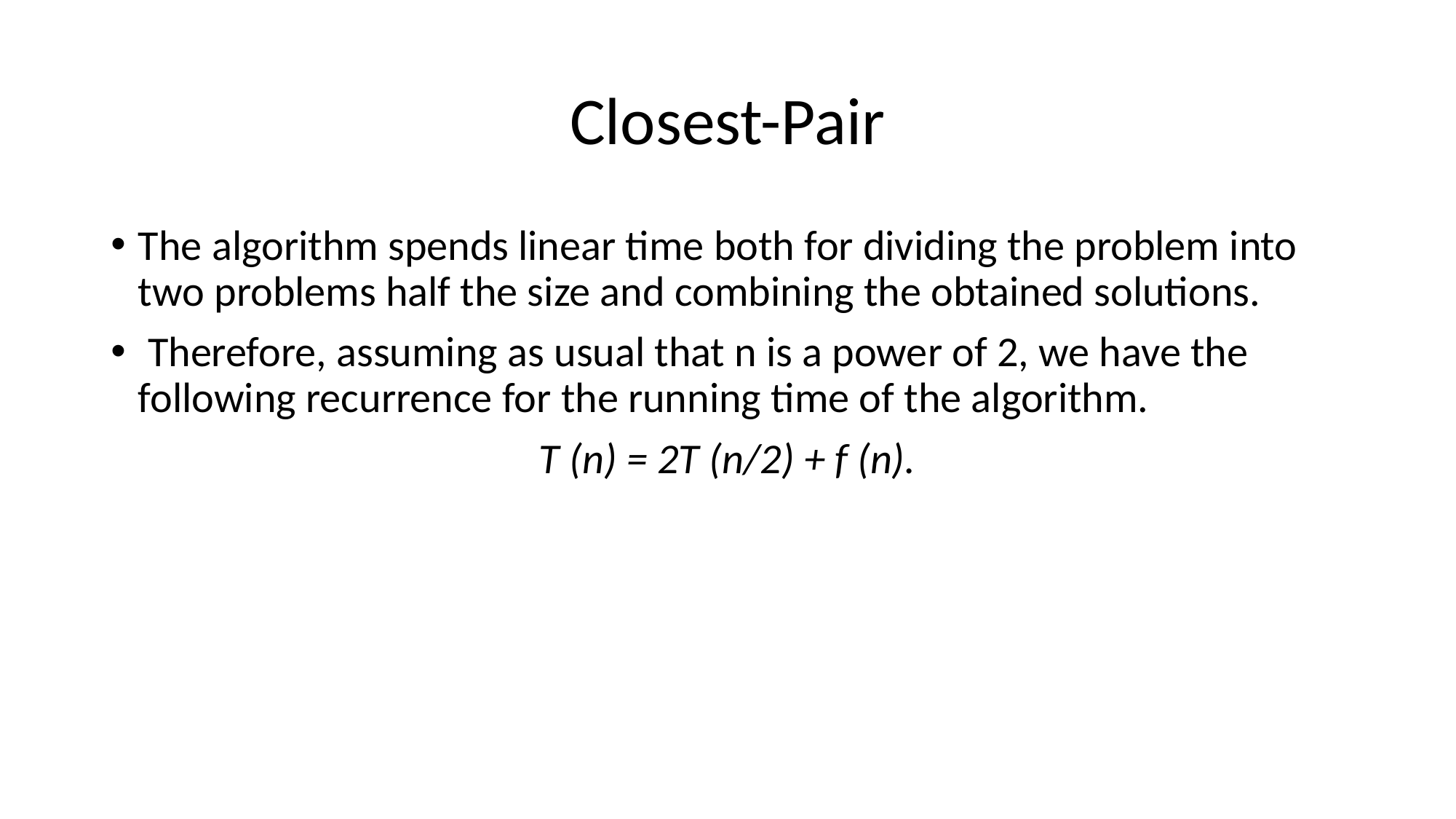

# Closest-Pair
The algorithm spends linear time both for dividing the problem into two problems half the size and combining the obtained solutions.
 Therefore, assuming as usual that n is a power of 2, we have the following recurrence for the running time of the algorithm.
T (n) = 2T (n/2) + f (n).